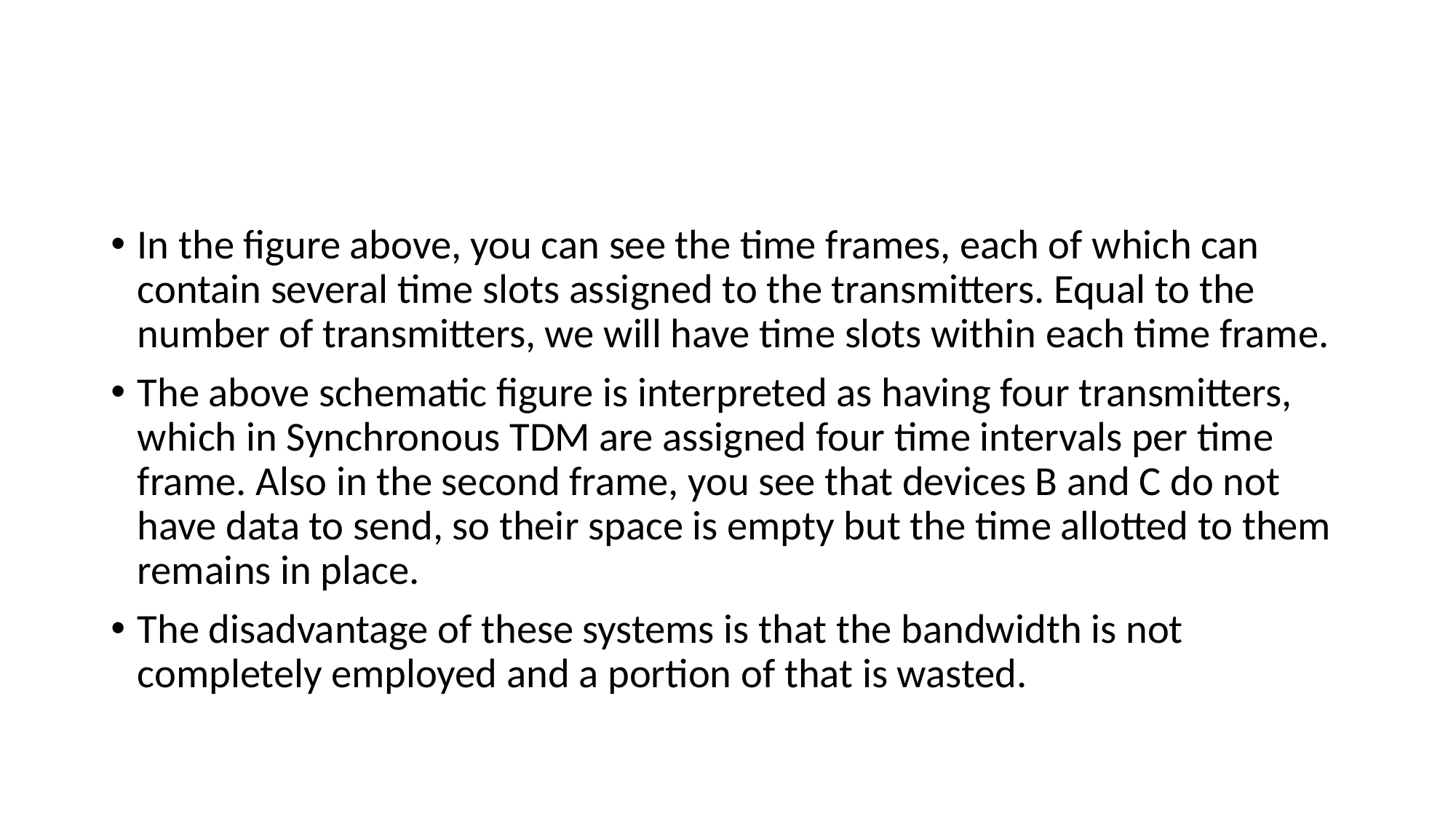

#
In the figure above, you can see the time frames, each of which can contain several time slots assigned to the transmitters. Equal to the number of transmitters, we will have time slots within each time frame.
The above schematic figure is interpreted as having four transmitters, which in Synchronous TDM are assigned four time intervals per time frame. Also in the second frame, you see that devices B and C do not have data to send, so their space is empty but the time allotted to them remains in place.
The disadvantage of these systems is that the bandwidth is not completely employed and a portion of that is wasted.